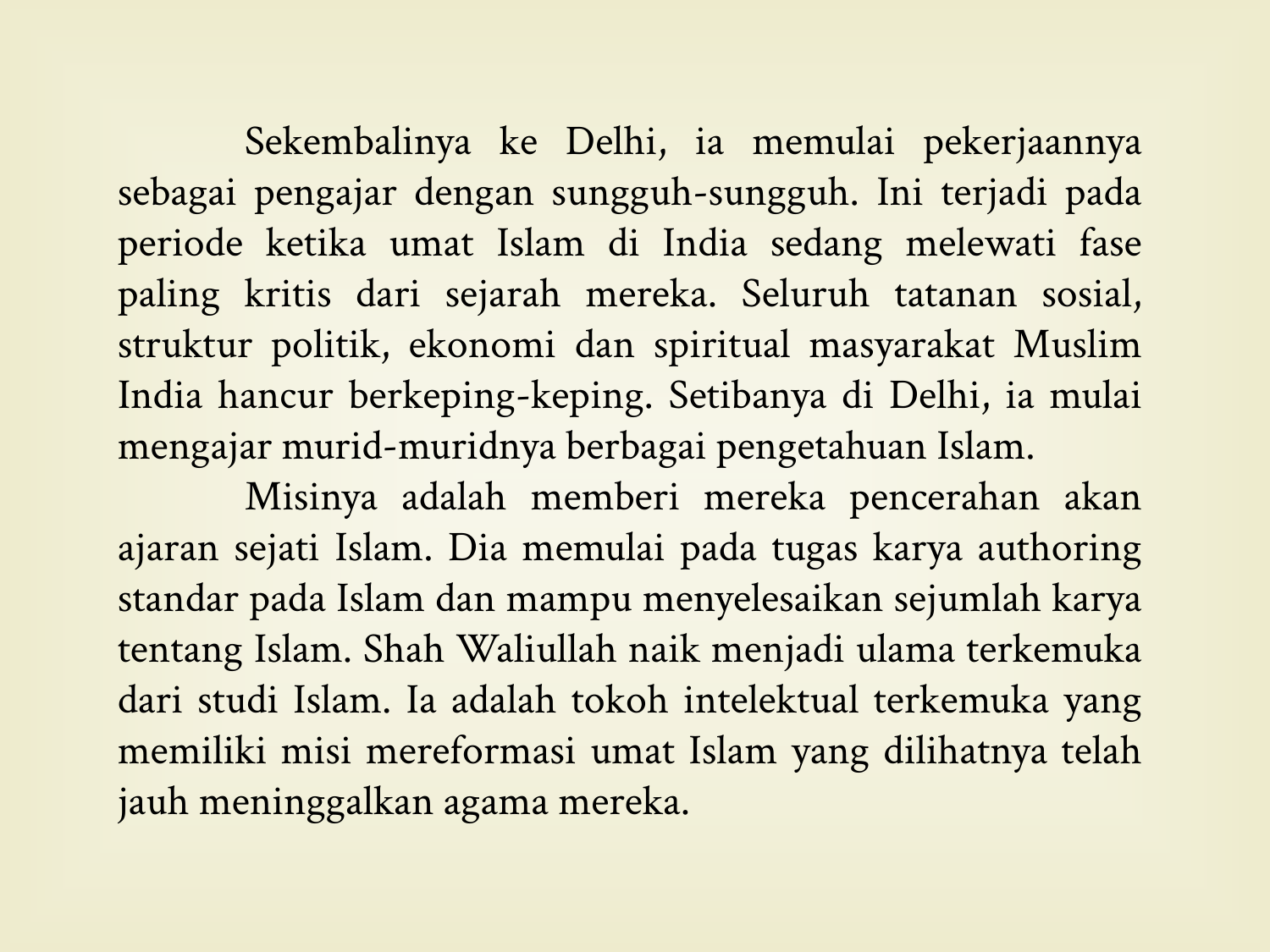

Sekembalinya ke Delhi, ia memulai pekerjaannya sebagai pengajar dengan sungguh-sungguh. Ini terjadi pada periode ketika umat Islam di India sedang melewati fase paling kritis dari sejarah mereka. Seluruh tatanan sosial, struktur politik, ekonomi dan spiritual masyarakat Muslim India hancur berkeping-keping. Setibanya di Delhi, ia mulai mengajar murid-muridnya berbagai pengetahuan Islam.
	Misinya adalah memberi mereka pencerahan akan ajaran sejati Islam. Dia memulai pada tugas karya authoring standar pada Islam dan mampu menyelesaikan sejumlah karya tentang Islam. Shah Waliullah naik menjadi ulama terkemuka dari studi Islam. Ia adalah tokoh intelektual terkemuka yang memiliki misi mereformasi umat Islam yang dilihatnya telah jauh meninggalkan agama mereka.